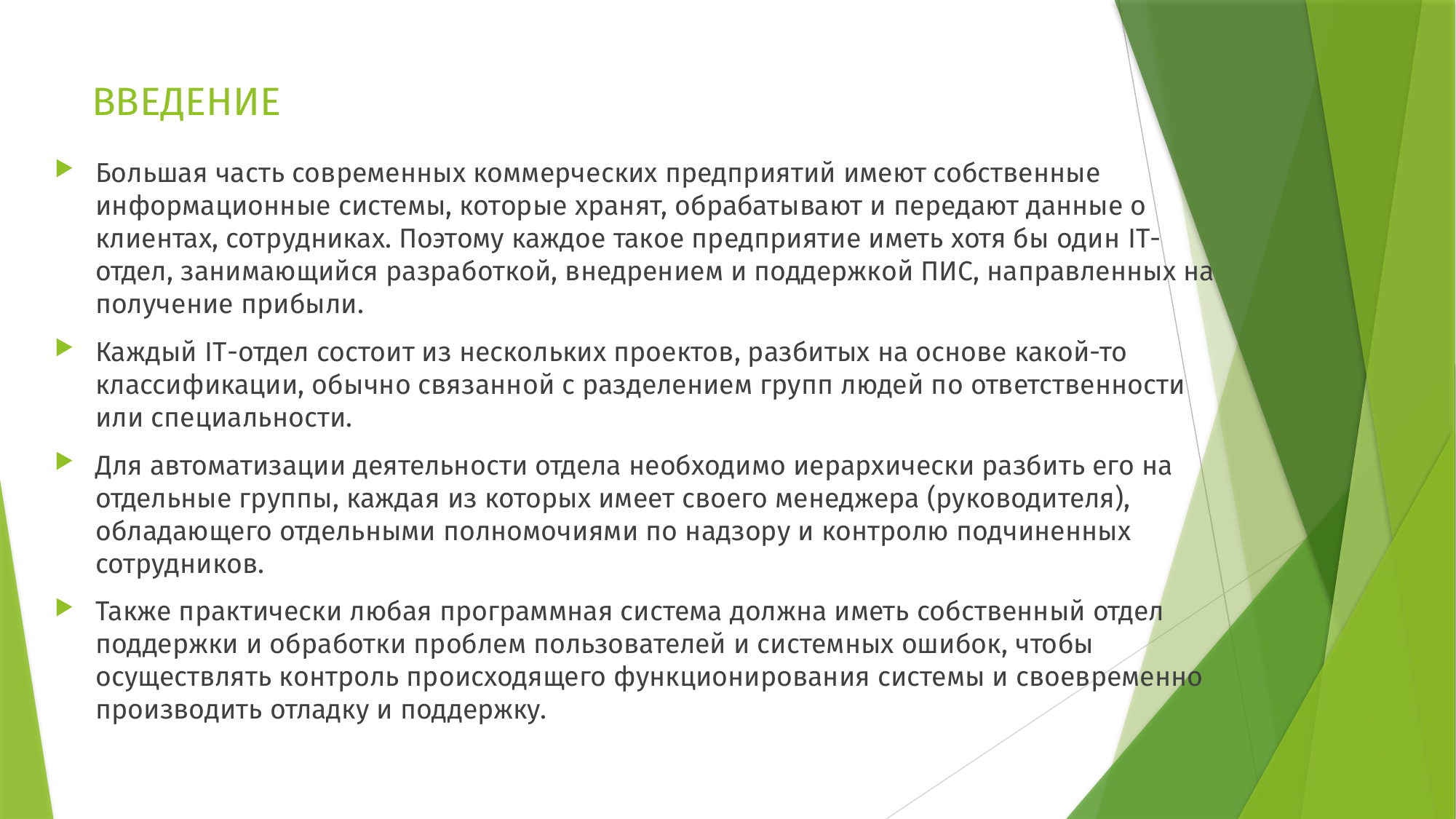

# ВВЕДЕНИЕ
Большая часть современных коммерческих предприятий имеют собственные информационные системы, которые хранят, обрабатывают и передают данные о клиентах, сотрудниках. Поэтому каждое такое предприятие иметь хотя бы один IT-отдел, занимающийся разработкой, внедрением и поддержкой ПИС, направленных на получение прибыли.
Каждый IT-отдел состоит из нескольких проектов, разбитых на основе какой-то классификации, обычно связанной с разделением групп людей по ответственности или специальности.
Для автоматизации деятельности отдела необходимо иерархически разбить его на отдельные группы, каждая из которых имеет своего менеджера (руководителя), обладающего отдельными полномочиями по надзору и контролю подчиненных сотрудников.
Также практически любая программная система должна иметь собственный отдел поддержки и обработки проблем пользователей и системных ошибок, чтобы осуществлять контроль происходящего функционирования системы и своевременно производить отладку и поддержку.